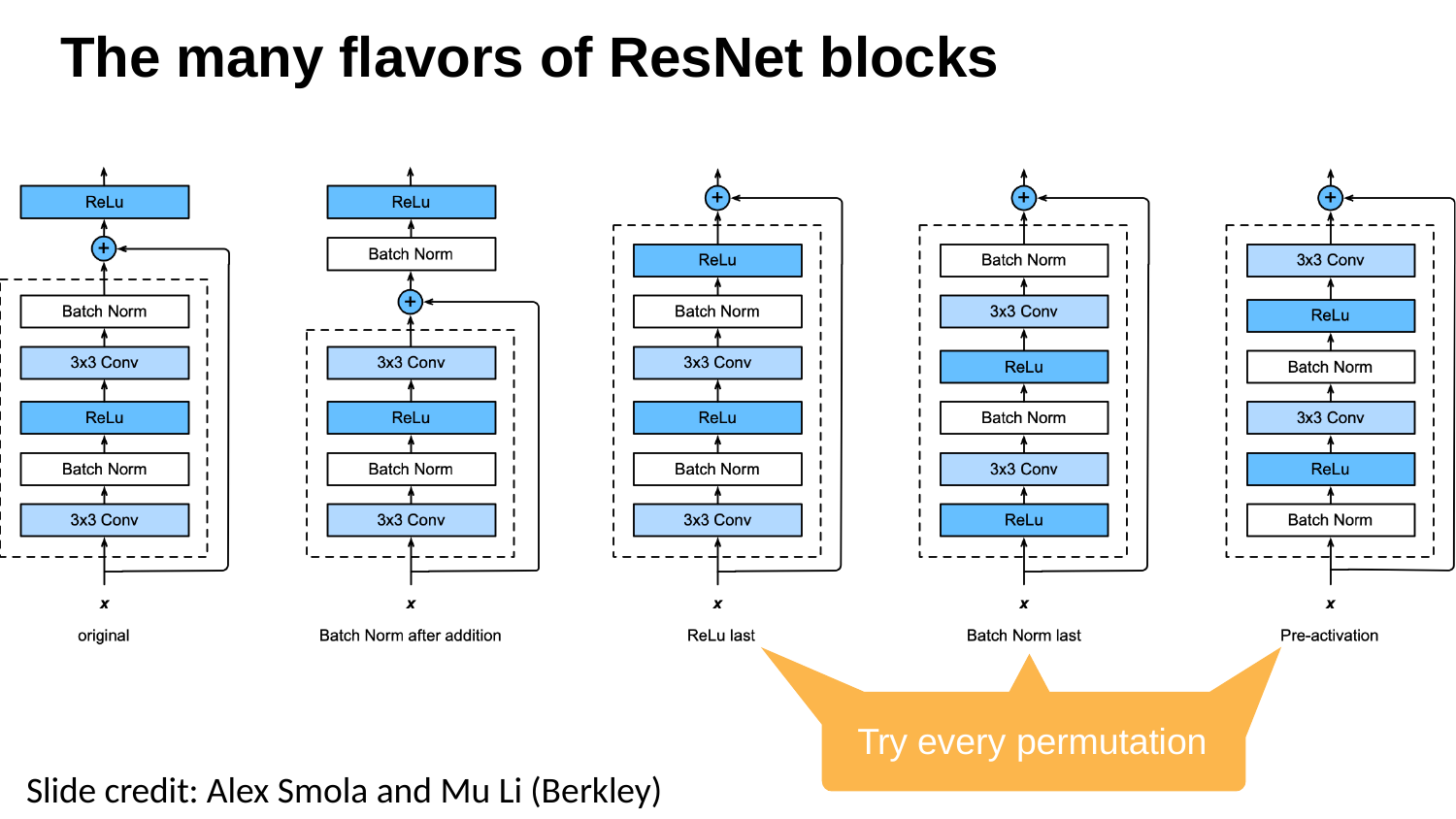

# The many flavors of ResNet blocks

Try every permutation